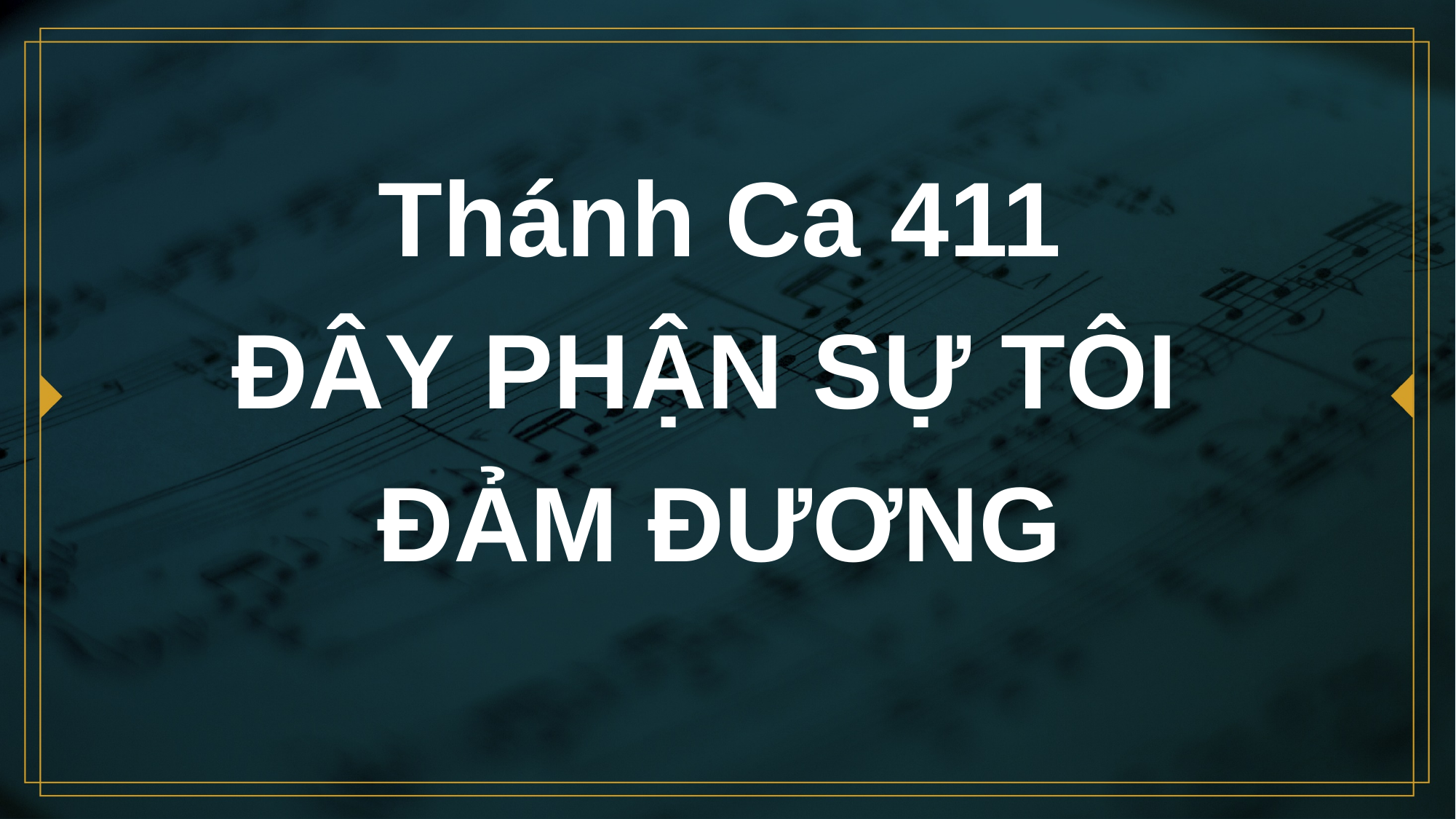

# Thánh Ca 411 ĐÂY PHẬN SỰ TÔI ĐẢM ĐƯƠNG